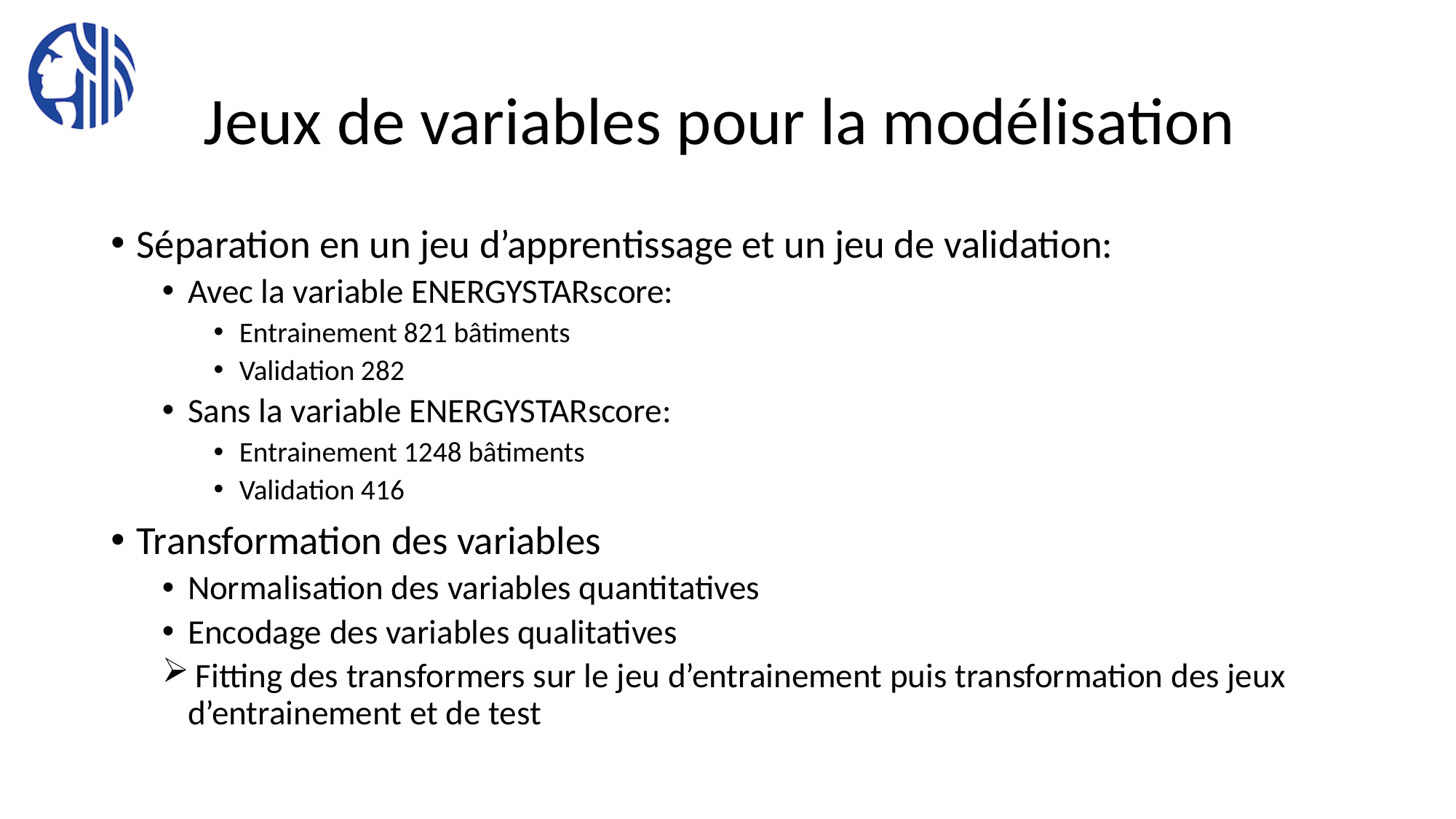

# Jeux de variables pour la modélisation
Séparation en un jeu d’apprentissage et un jeu de validation:
Avec la variable ENERGYSTARscore:
Entrainement 821 bâtiments
Validation 282
Sans la variable ENERGYSTARscore:
Entrainement 1248 bâtiments
Validation 416
Transformation des variables
Normalisation des variables quantitatives
Encodage des variables qualitatives
 Fitting des transformers sur le jeu d’entrainement puis transformation des jeux d’entrainement et de test